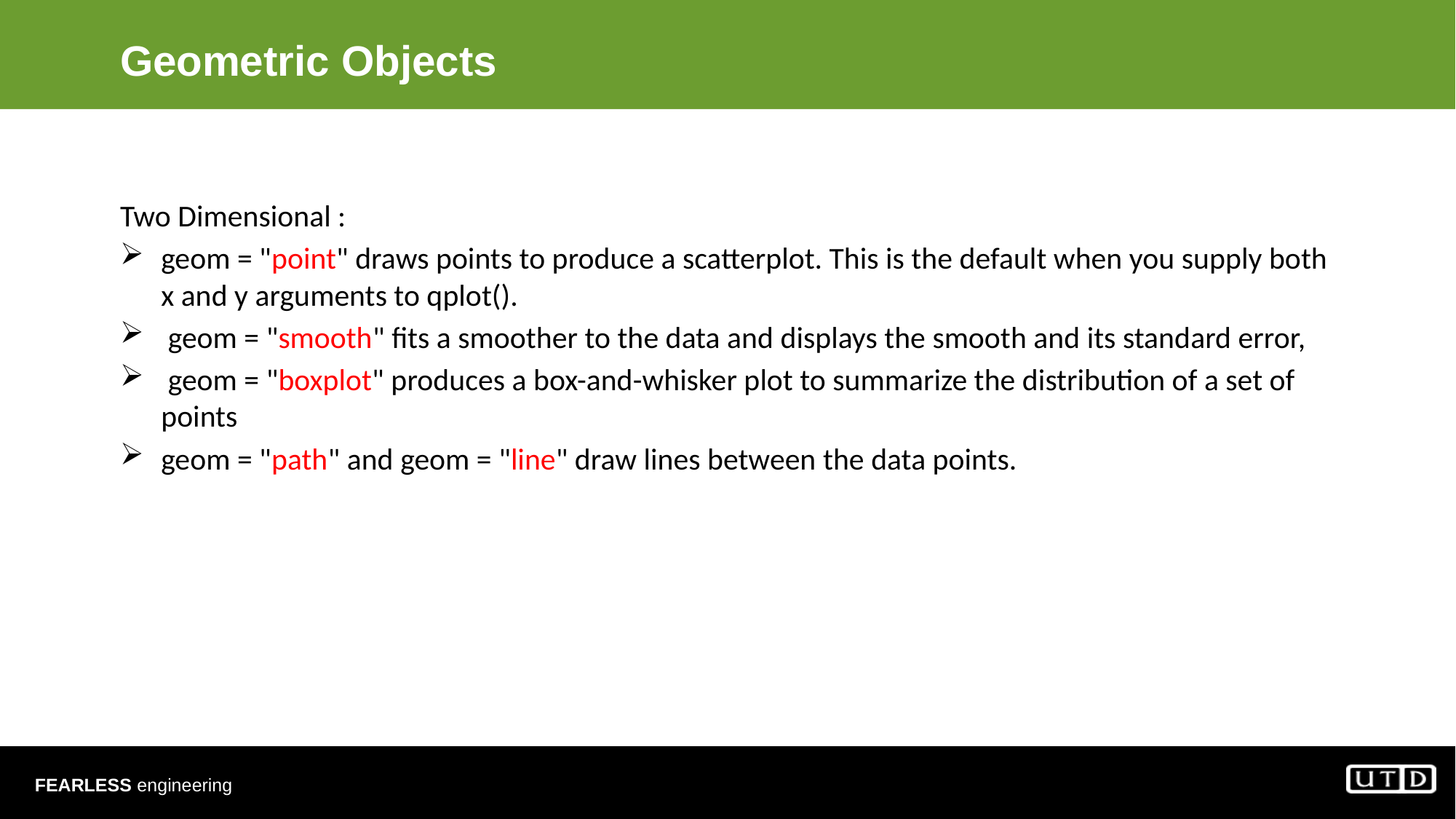

# Geometric Objects
Two Dimensional :
geom = "point" draws points to produce a scatterplot. This is the default when you supply both x and y arguments to qplot().
 geom = "smooth" fits a smoother to the data and displays the smooth and its standard error,
 geom = "boxplot" produces a box-and-whisker plot to summarize the distribution of a set of points
geom = "path" and geom = "line" draw lines between the data points.